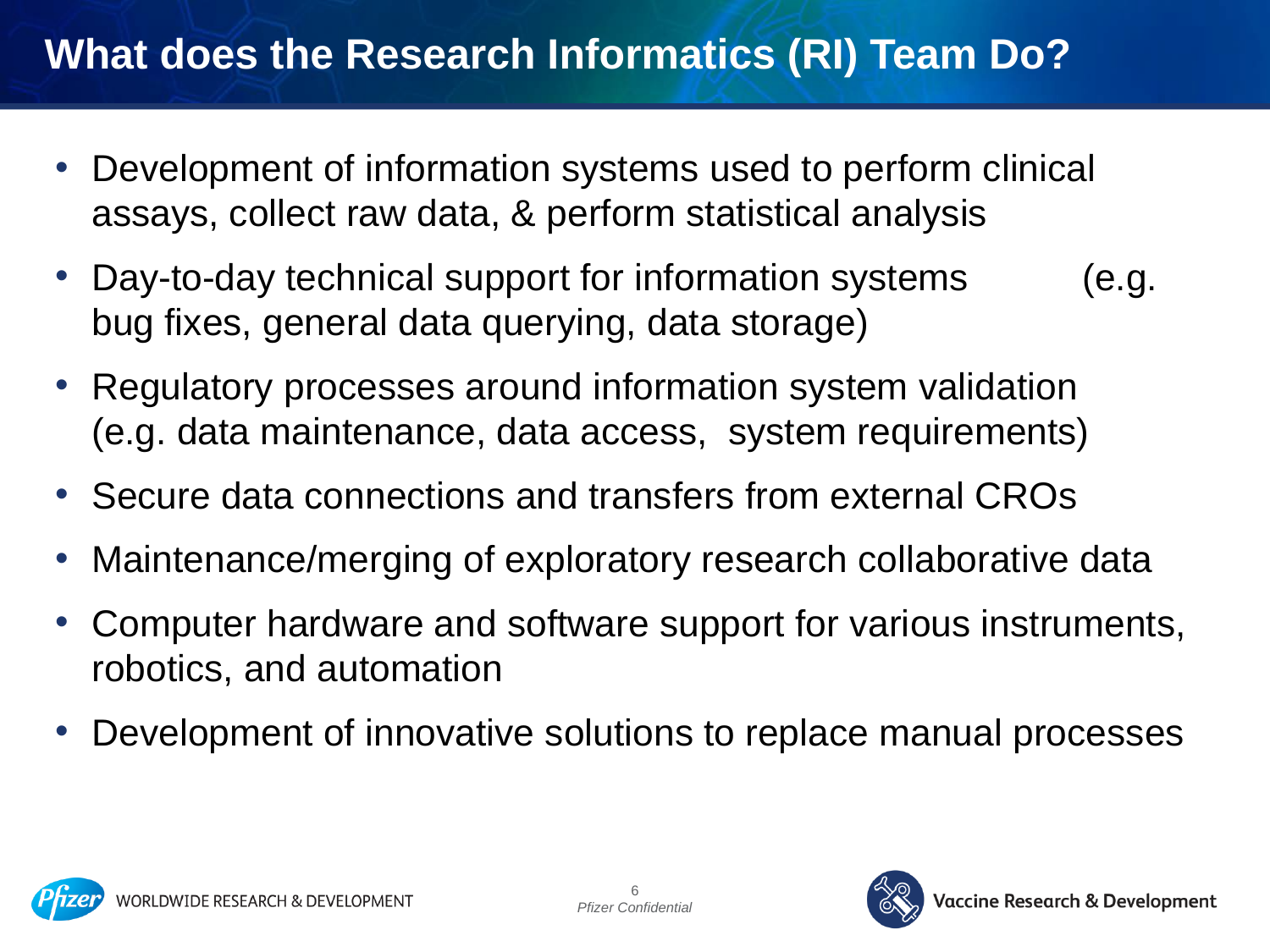

# What does the Research Informatics (RI) Team Do?
Development of information systems used to perform clinical assays, collect raw data, & perform statistical analysis
Day-to-day technical support for information systems           (e.g. bug fixes, general data querying, data storage)
Regulatory processes around information system validation    (e.g. data maintenance, data access,  system requirements)
Secure data connections and transfers from external CROs
Maintenance/merging of exploratory research collaborative data
Computer hardware and software support for various instruments, robotics, and automation
Development of innovative solutions to replace manual processes